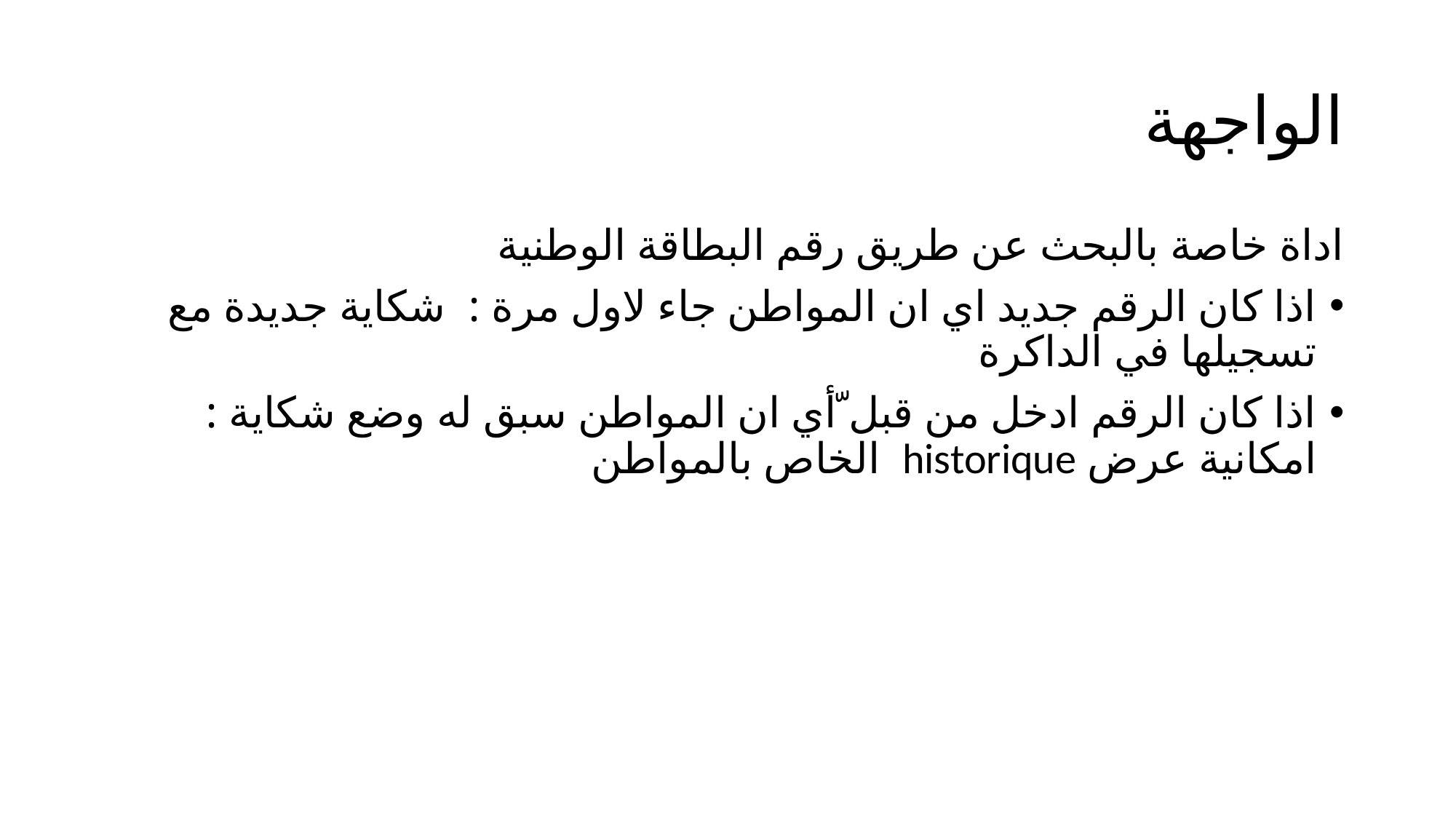

# الواجهة
اداة خاصة بالبحث عن طريق رقم البطاقة الوطنية
اذا كان الرقم جديد اي ان المواطن جاء لاول مرة :  شكاية جديدة مع تسجيلها في الداكرة
اذا كان الرقم ادخل من قبل ّأي ان المواطن سبق له وضع شكاية :  امكانية عرض historique  الخاص بالمواطن